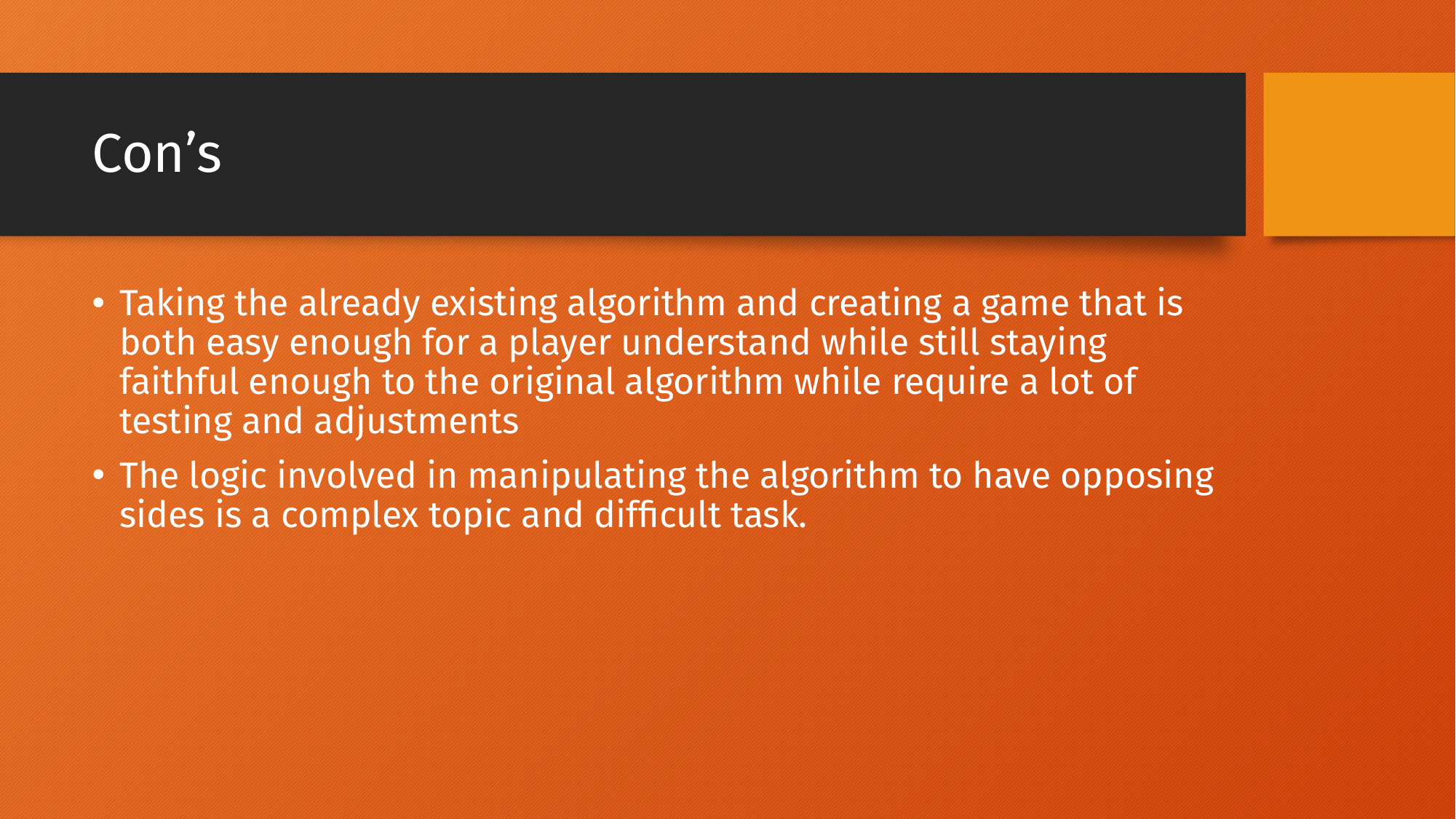

# Con’s
Taking the already existing algorithm and creating a game that is both easy enough for a player understand while still staying faithful enough to the original algorithm while require a lot of testing and adjustments
The logic involved in manipulating the algorithm to have opposing sides is a complex topic and difficult task.